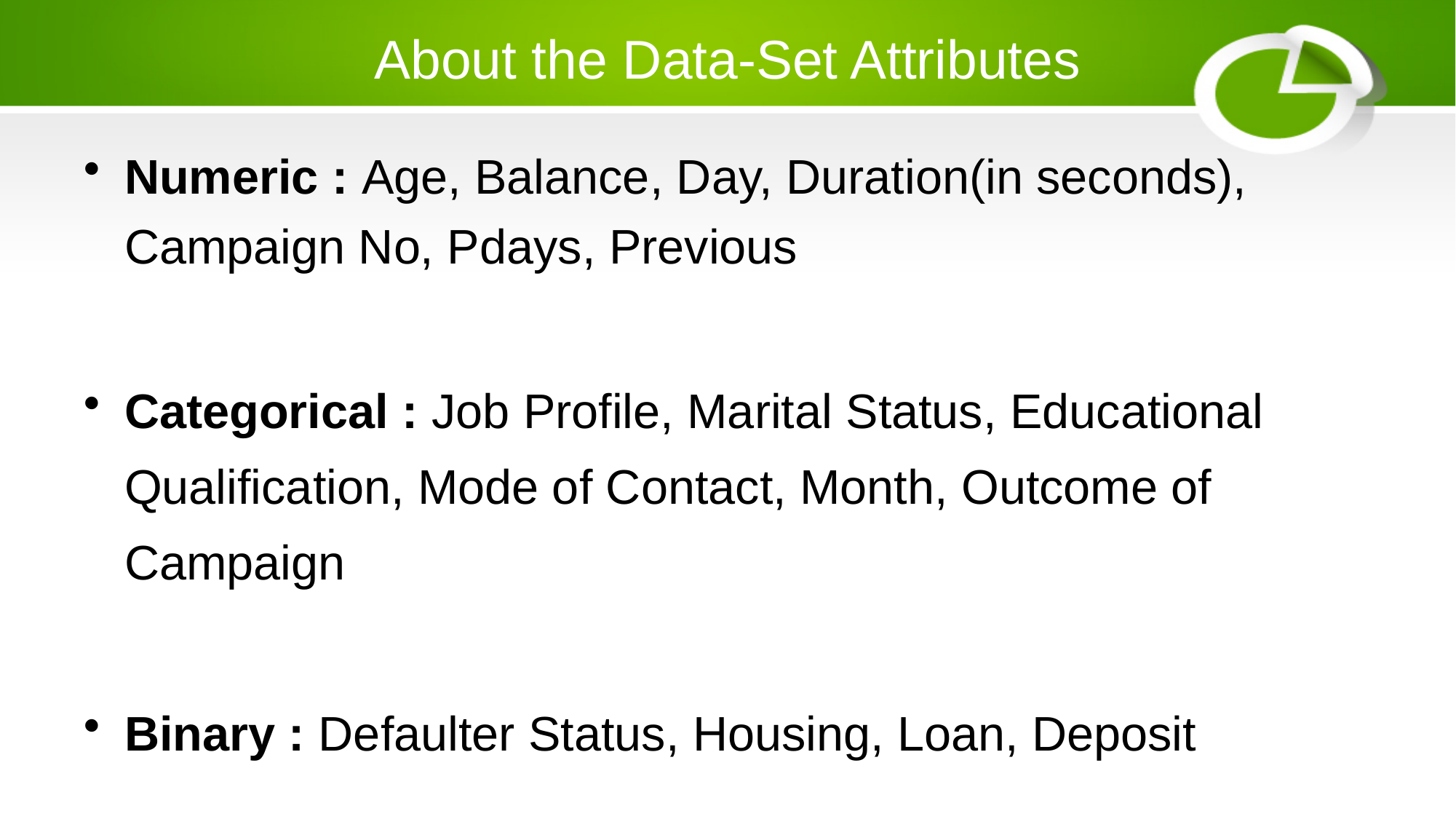

# About the Data-Set Attributes
Numeric : Age, Balance, Day, Duration(in seconds), Campaign No, Pdays, Previous

Categorical : Job Profile, Marital Status, Educational Qualification, Mode of Contact, Month, Outcome of Campaign

Binary : Defaulter Status, Housing, Loan, Deposit